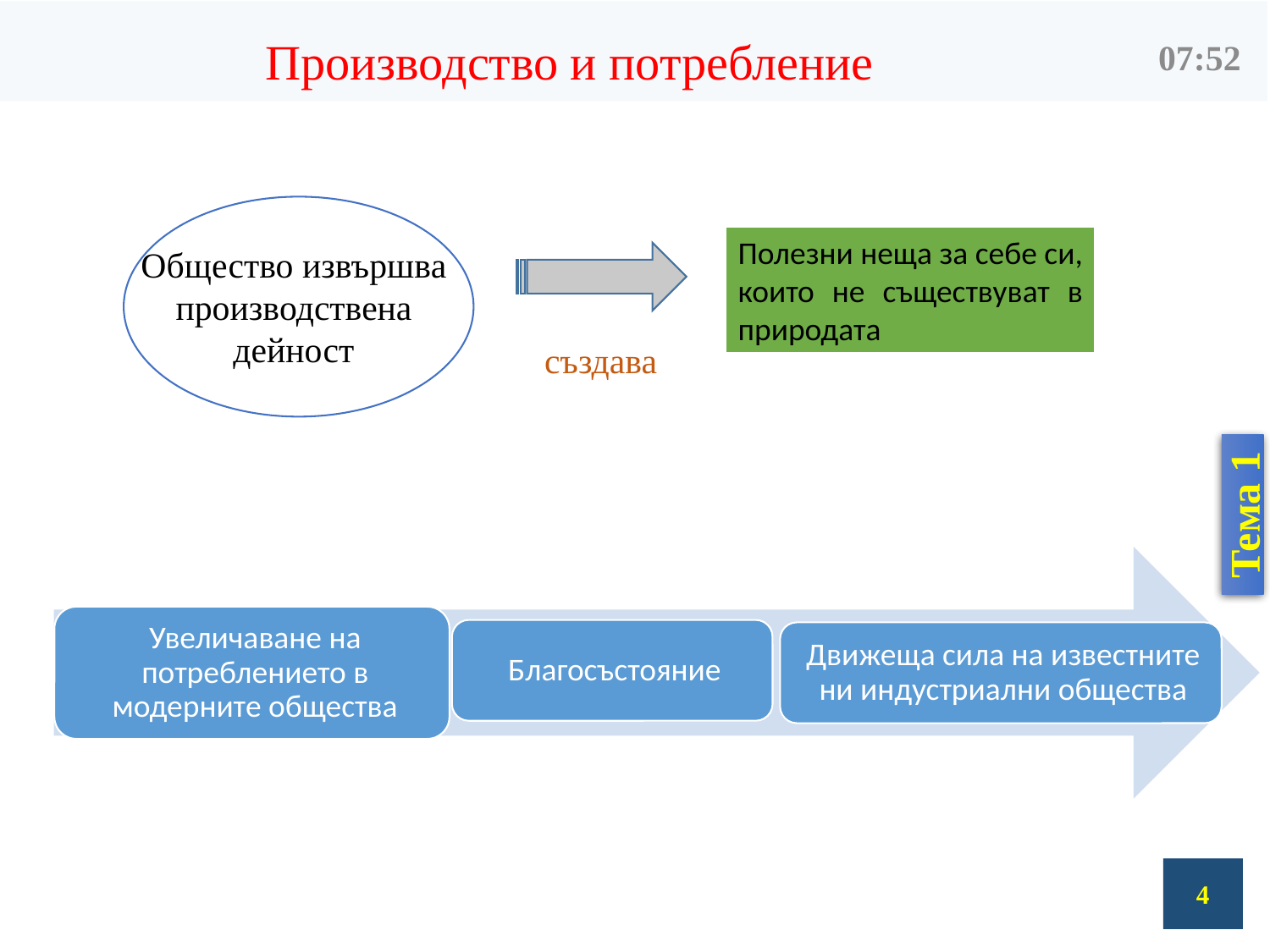

07:52
# Производство и потребление

Общество извършва производствена дейност
Полезни неща за себе си, които не съществуват в природата

създава
Увеличаване на потреблението в модерните общества
Благосъстояние
Движеща сила на известните ни индустриални общества
4